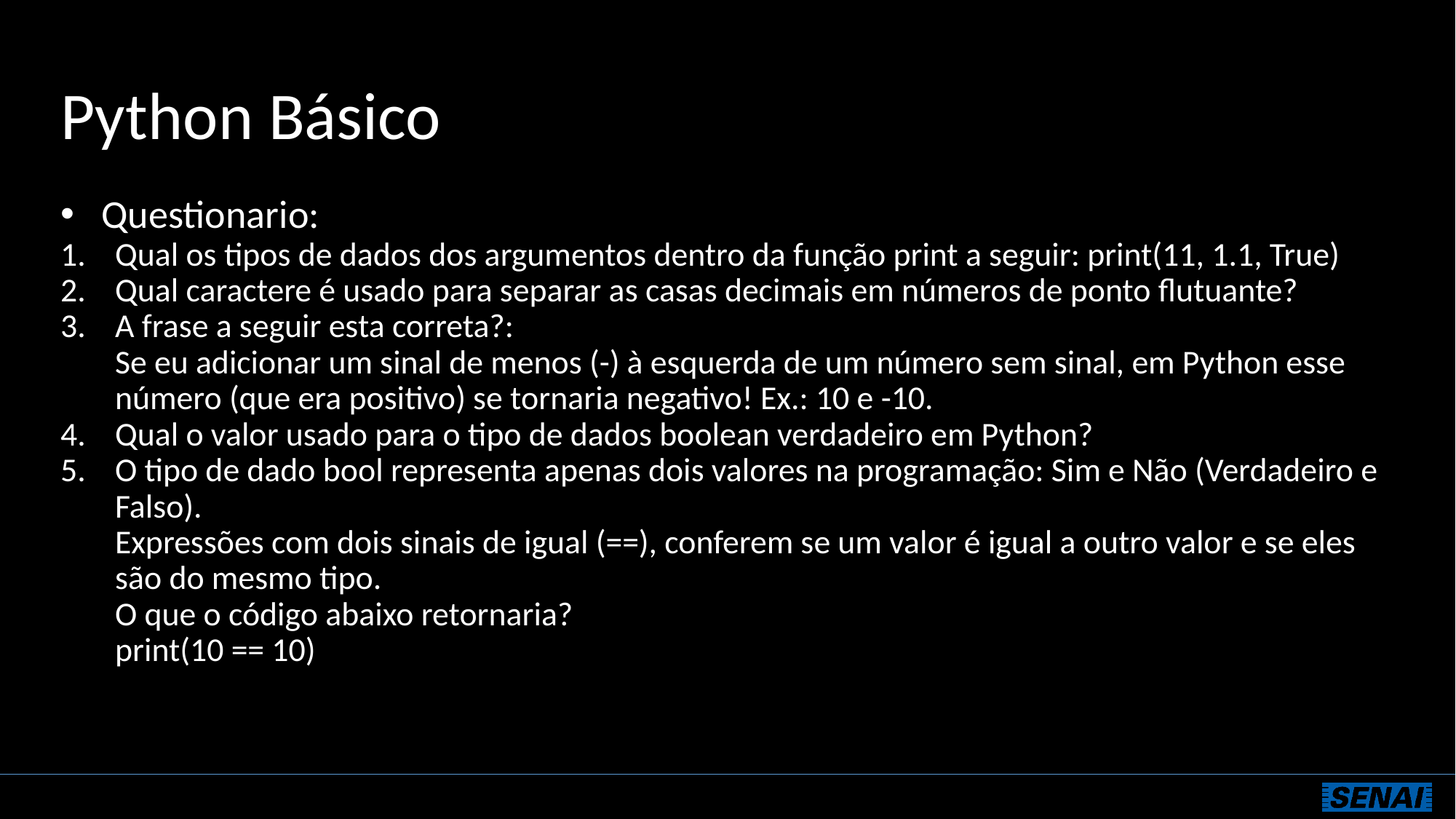

# Python Básico

Questionario:
Qual os tipos de dados dos argumentos dentro da função print a seguir: print(11, 1.1, True)
Qual caractere é usado para separar as casas decimais em números de ponto flutuante?
A frase a seguir esta correta?:
Se eu adicionar um sinal de menos (-) à esquerda de um número sem sinal, em Python esse número (que era positivo) se tornaria negativo! Ex.: 10 e -10.
Qual o valor usado para o tipo de dados boolean verdadeiro em Python?
O tipo de dado bool representa apenas dois valores na programação: Sim e Não (Verdadeiro e Falso).
Expressões com dois sinais de igual (==), conferem se um valor é igual a outro valor e se eles são do mesmo tipo.
O que o código abaixo retornaria?
print(10 == 10)